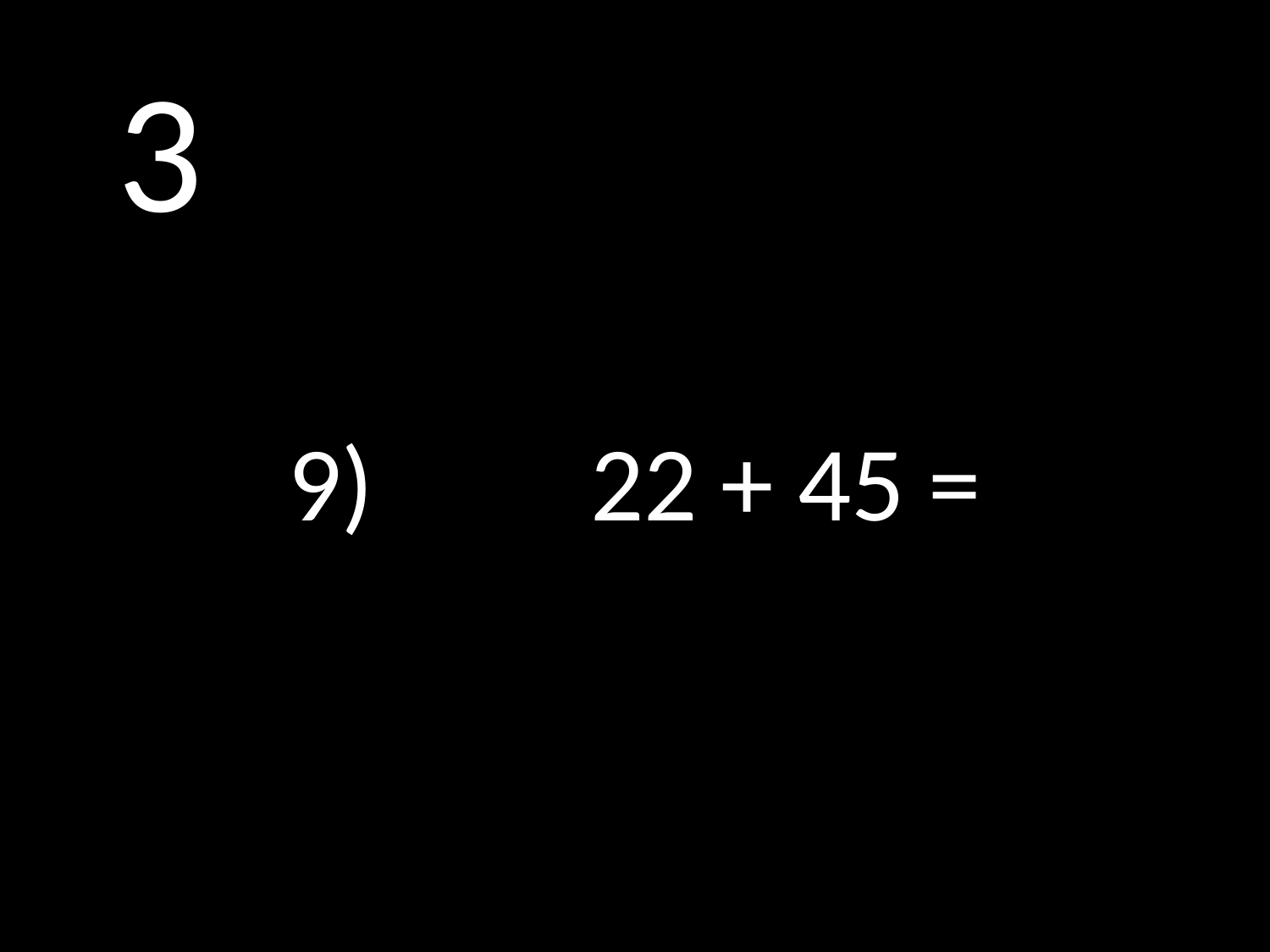

# 3
9)		22 + 45 =